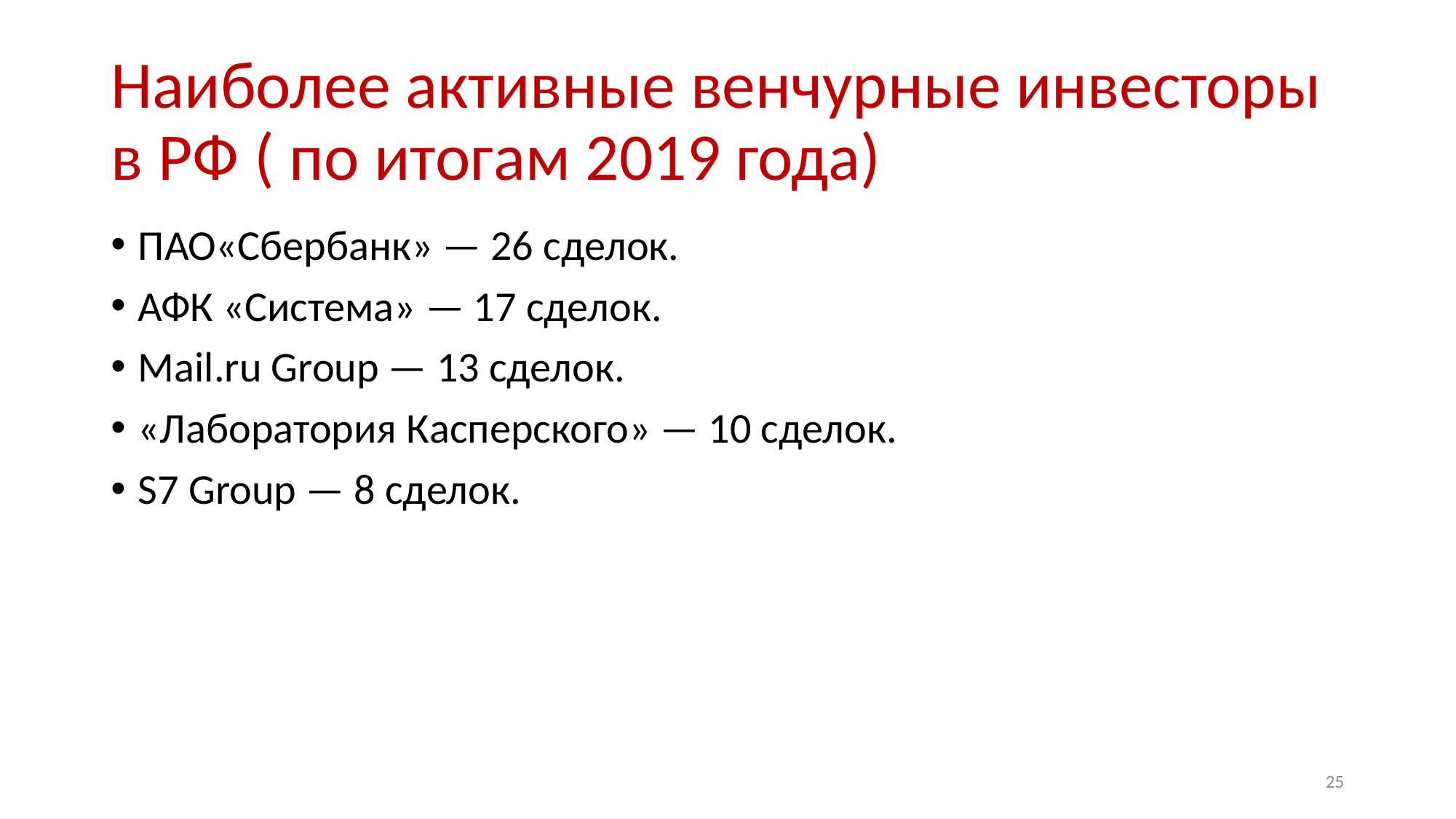

# Наиболее активные венчурные инвесторы в РФ ( по итогам 2019 года)
ПАО«Сбербанк» — 26 сделок.
АФК «Система» — 17 сделок.
Mail.ru Group — 13 сделок.
«Лаборатория Касперского» — 10 сделок.
S7 Group — 8 сделок.

25